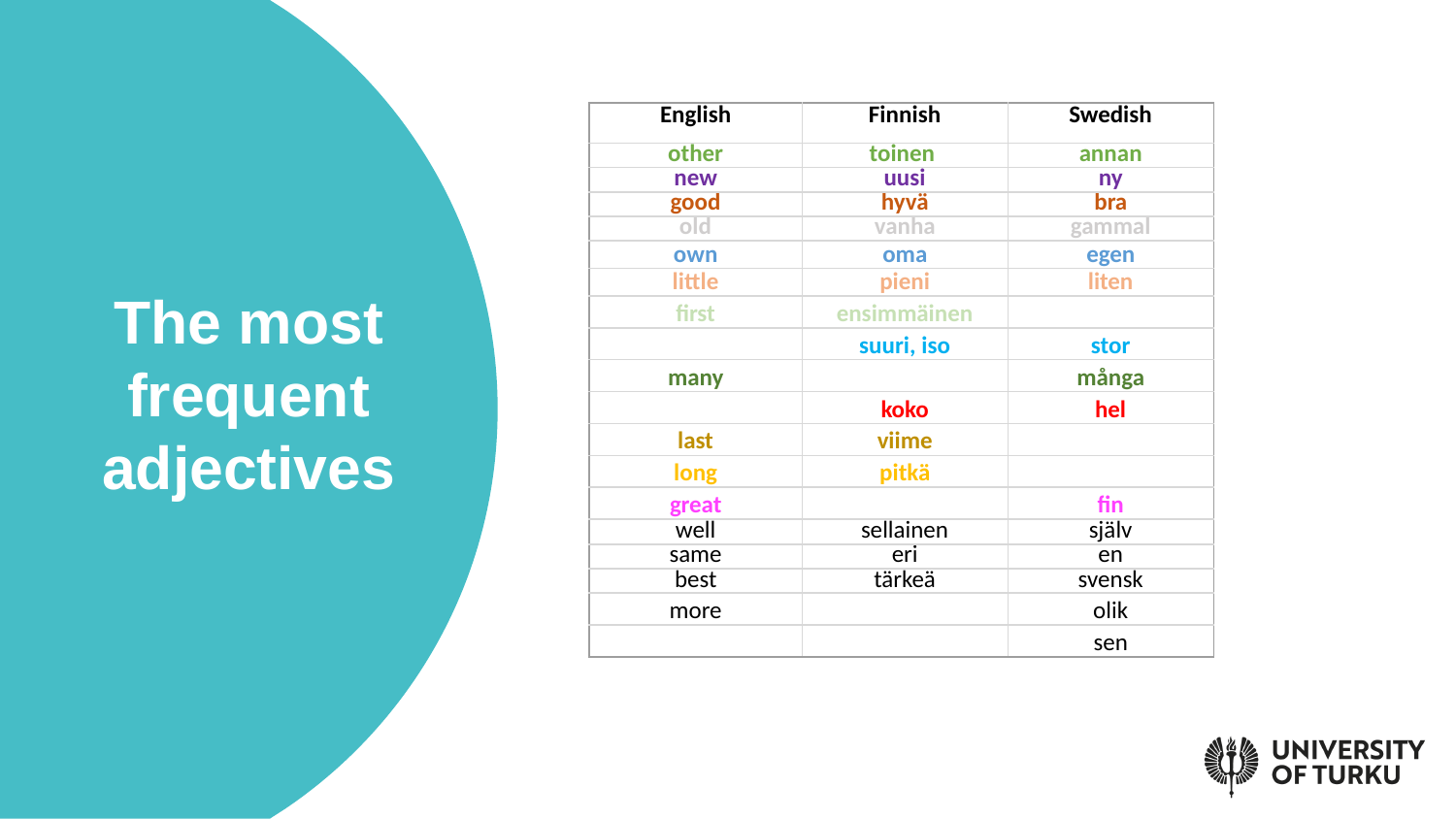

The most frequent adjectives

| English | Finnish | Swedish |
| --- | --- | --- |
| other | toinen | annan |
| new | uusi | ny |
| good | hyvä | bra |
| old | vanha | gammal |
| own | oma | egen |
| little | pieni | liten |
| first | ensimmäinen |  |
|  | suuri, iso | stor |
| many |  | många |
|  | koko | hel |
| last | viime |  |
| long | pitkä |  |
| great |  | fin |
| well | sellainen | själv |
| same | eri | en |
| best | tärkeä | svensk |
| more |  | olik |
|  |  | sen |